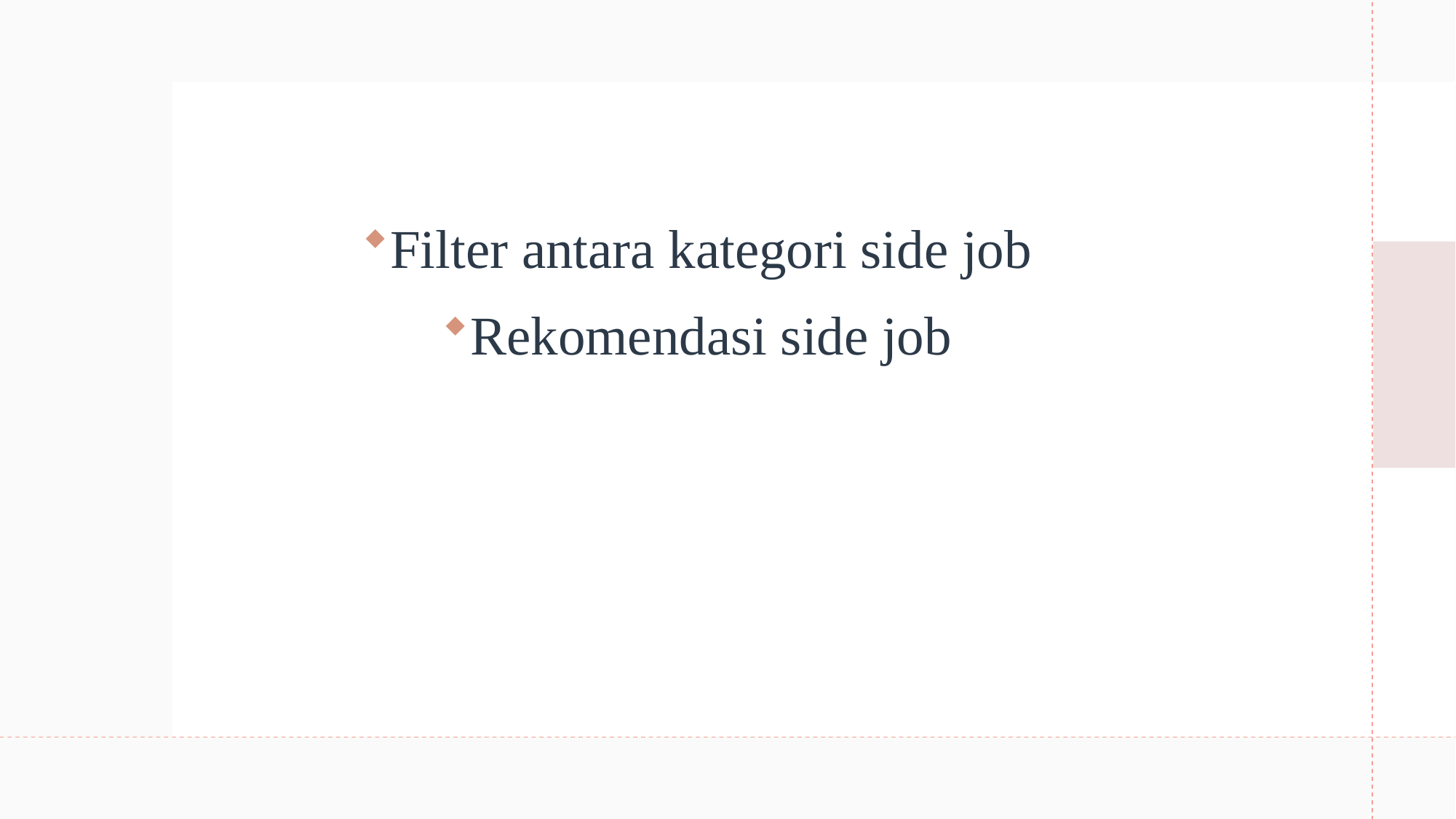

Filter antara kategori side job
Rekomendasi side job